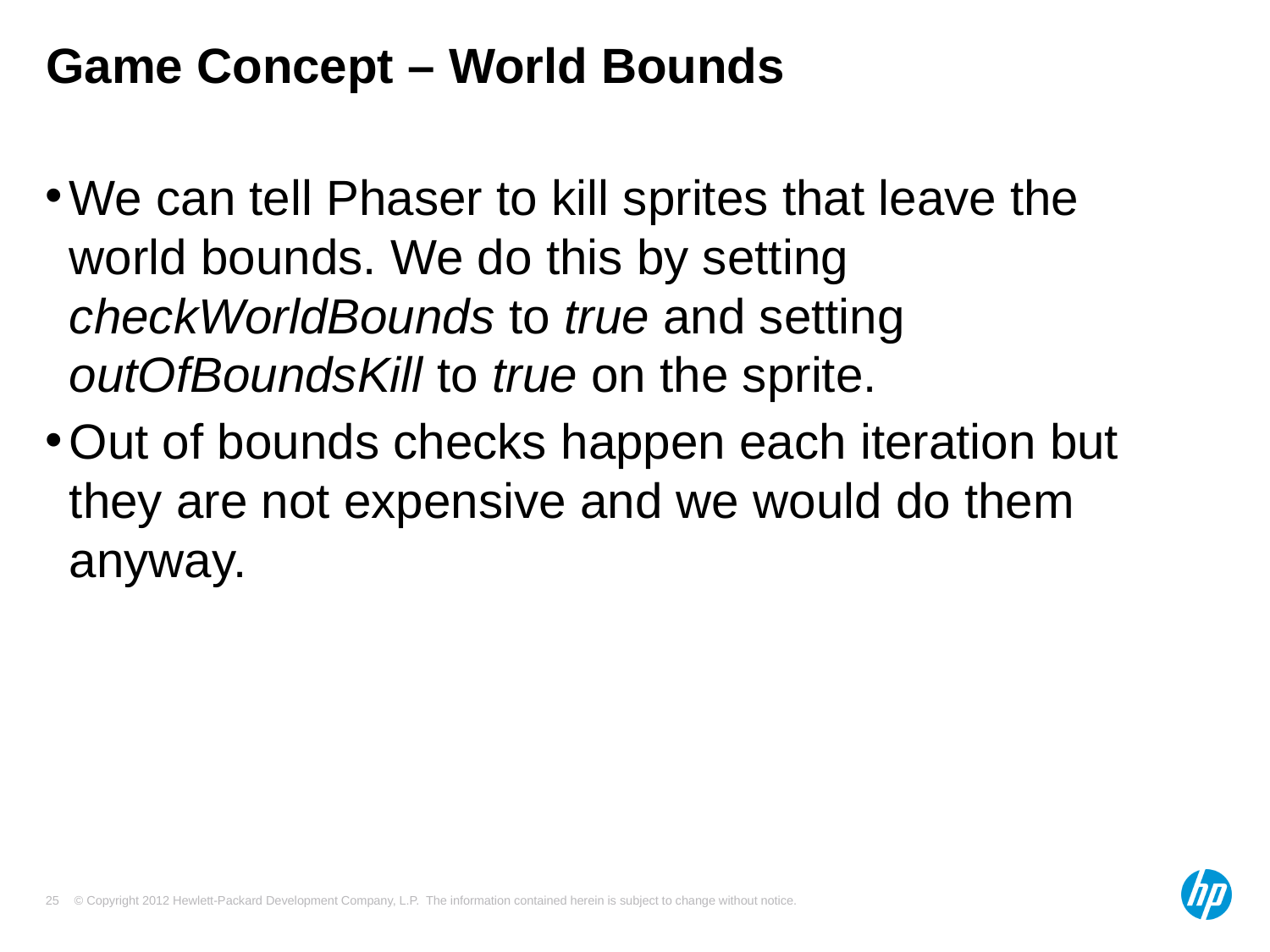

# Game Concept – World Bounds

We can tell Phaser to kill sprites that leave the world bounds. We do this by setting checkWorldBounds to true and setting outOfBoundsKill to true on the sprite.
Out of bounds checks happen each iteration but they are not expensive and we would do them anyway.